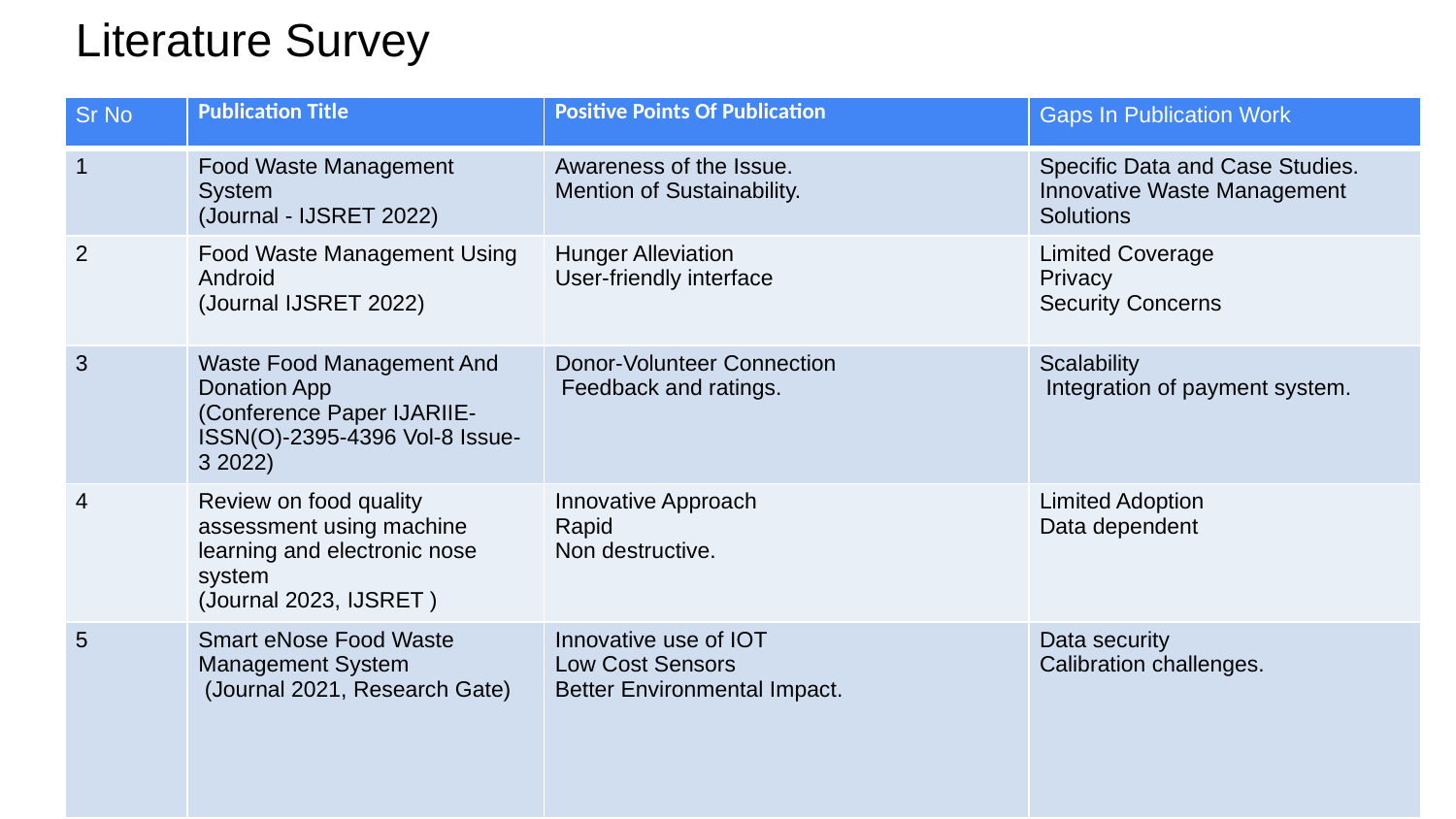

# Literature Survey
| Sr No | Publication Title | Positive Points Of Publication | Gaps In Publication Work |
| --- | --- | --- | --- |
| 1 | Food Waste Management System (Journal - IJSRET 2022) | Awareness of the Issue. Mention of Sustainability. | Specific Data and Case Studies. Innovative Waste Management Solutions |
| 2 | Food Waste Management Using Android (Journal IJSRET 2022) | Hunger Alleviation User-friendly interface | Limited Coverage Privacy Security Concerns |
| 3 | Waste Food Management And Donation App (Conference Paper IJARIIE-ISSN(O)-2395-4396 Vol-8 Issue-3 2022) | Donor-Volunteer Connection Feedback and ratings. | Scalability Integration of payment system. |
| 4 | Review on food quality assessment using machine learning and electronic nose system (Journal 2023, IJSRET ) | Innovative Approach Rapid Non destructive. | Limited Adoption Data dependent |
| 5 | Smart eNose Food Waste Management System (Journal 2021, Research Gate) | Innovative use of IOT Low Cost Sensors Better Environmental Impact. | Data security Calibration challenges. |
7